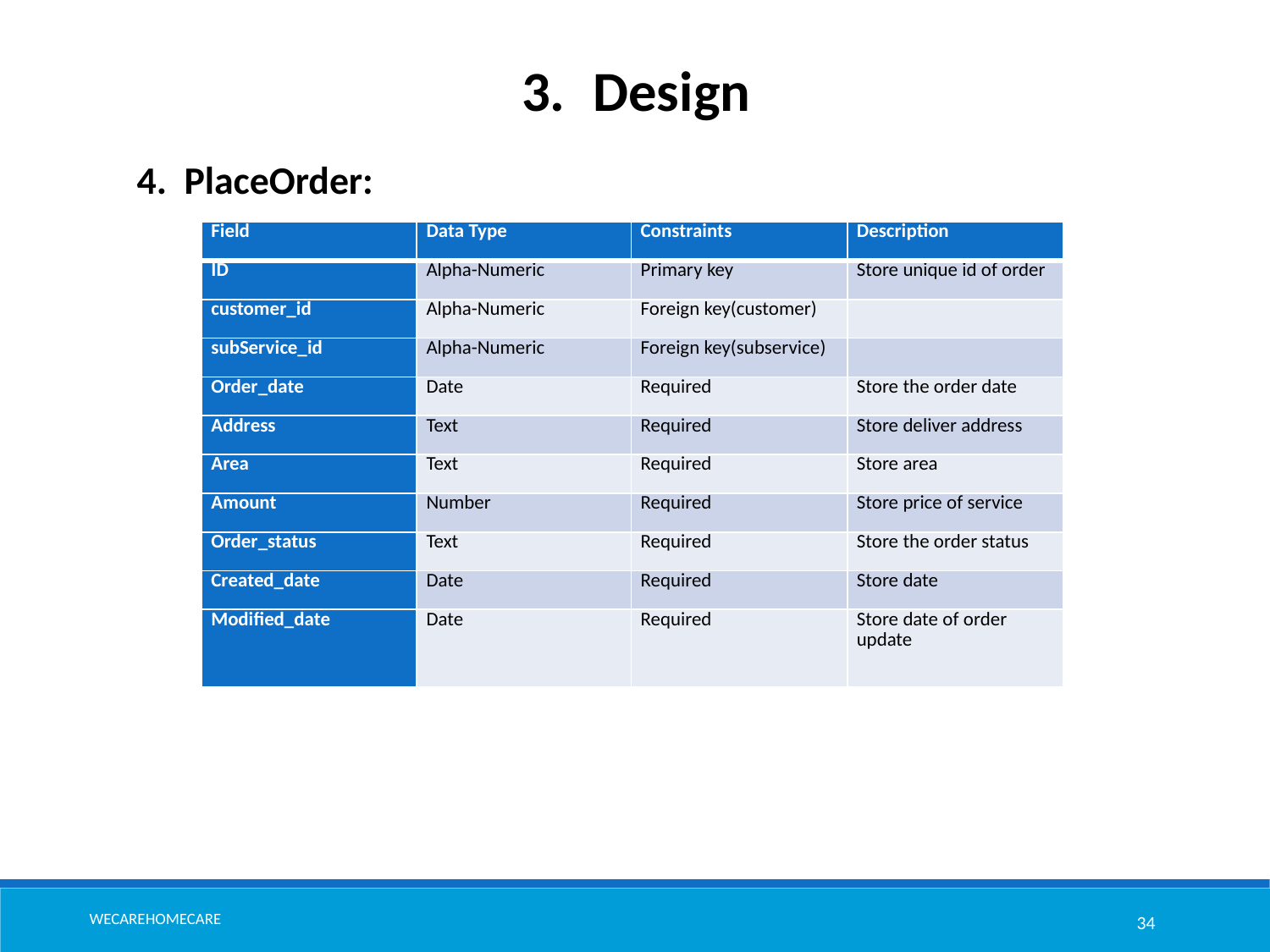

Design
4.  PlaceOrder:
| Field | Data Type | Constraints | Description |
| --- | --- | --- | --- |
| ID | Alpha-Numeric | Primary key | Store unique id of order |
| customer\_id | Alpha-Numeric | Foreign key(customer) |  |
| subService\_id | Alpha-Numeric | Foreign key(subservice) |  |
| Order\_date | Date | Required | Store the order date |
| Address | Text | Required | Store deliver address |
| Area | Text | Required | Store area |
| Amount | Number | Required | Store price of service |
| Order\_status | Text | Required | Store the order status |
| Created\_date | Date | Required | Store date |
| Modified\_date | Date | Required | Store date of order update |
Wecarehomecare
34